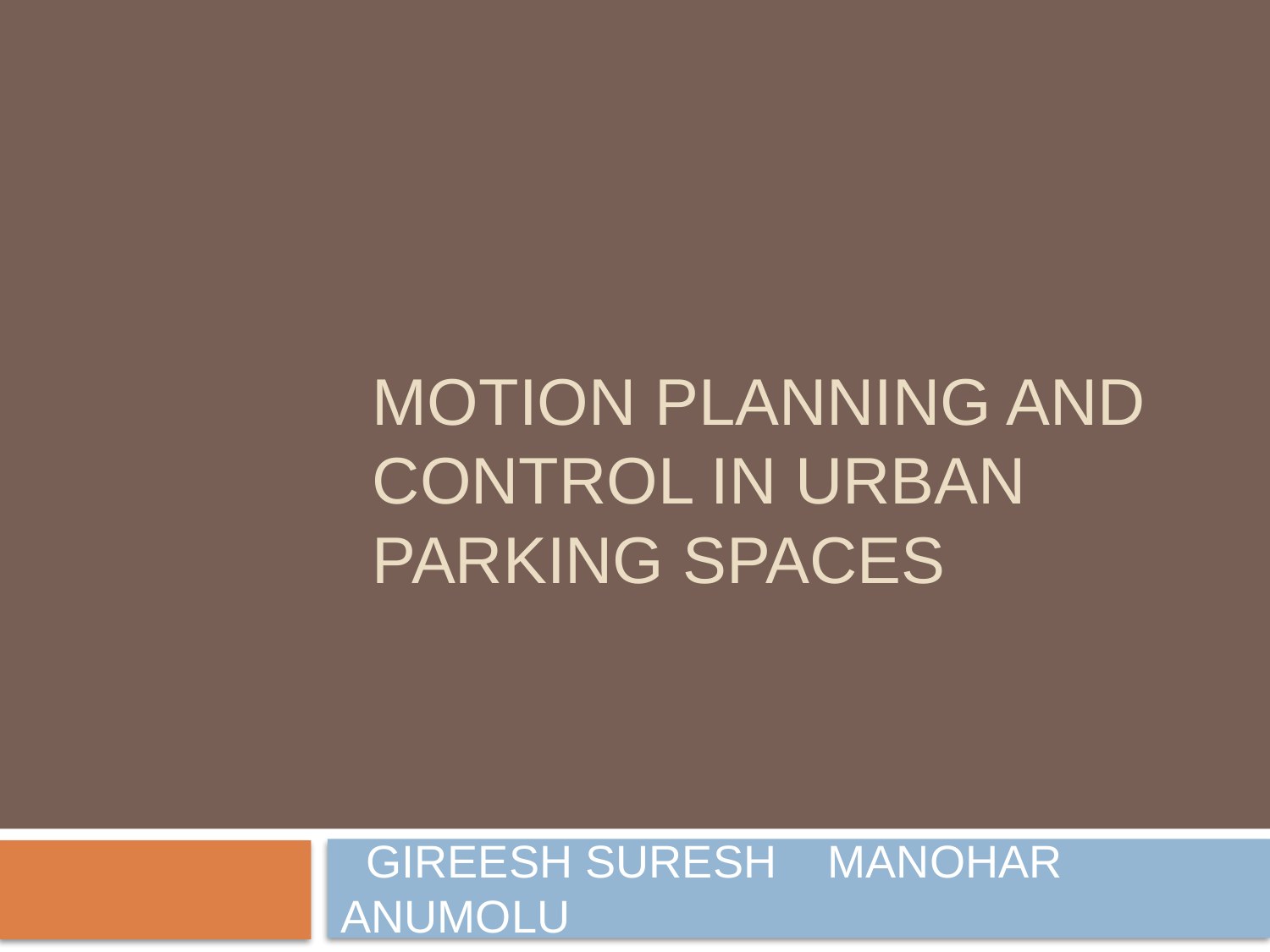

# MOTION PLANNING AND CONTROL IN URBAN PARKING SPACES
  GIREESH SURESH    MANOHAR ANUMOLU